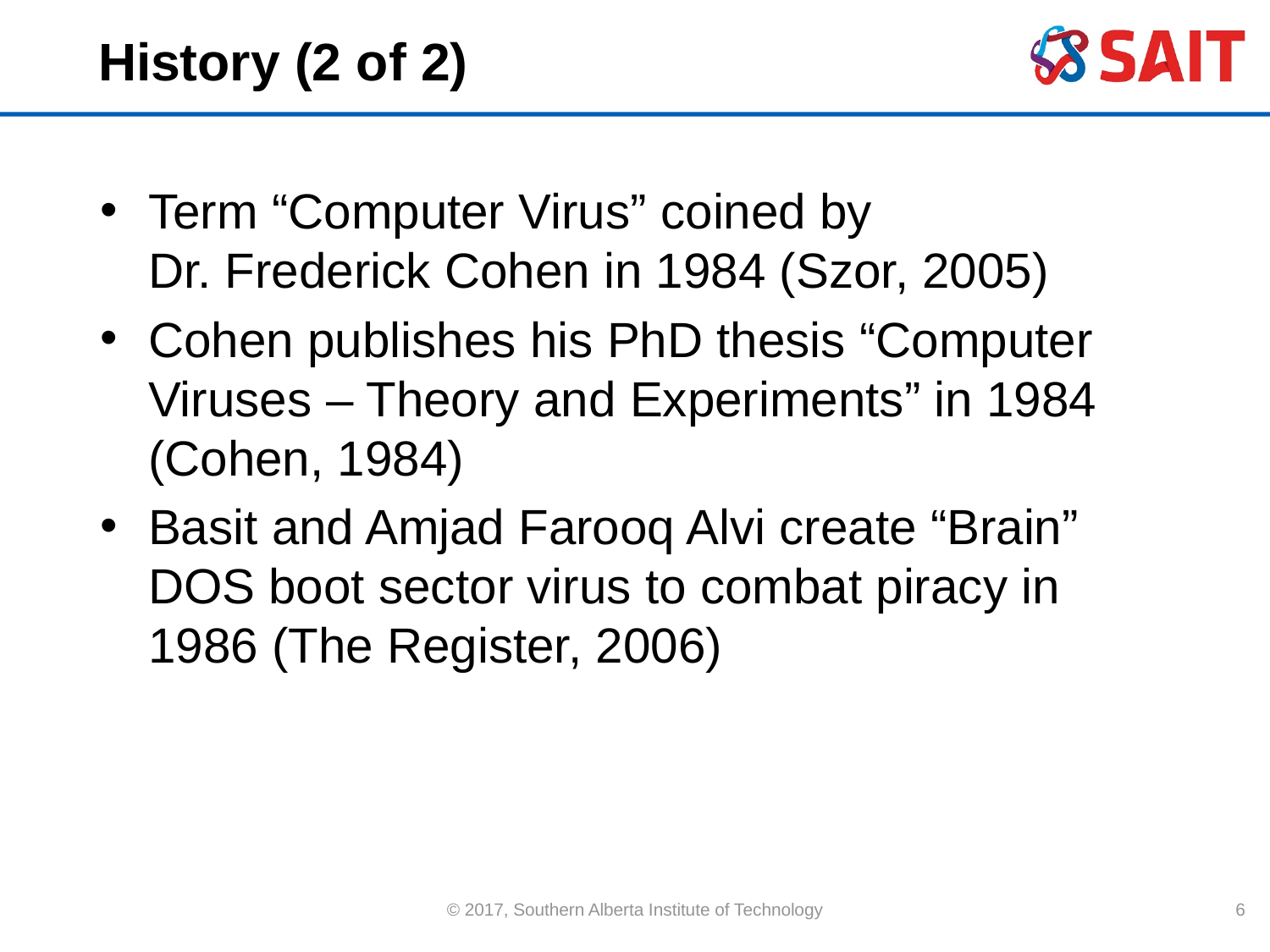

# History (2 of 2)
Term “Computer Virus” coined by
Dr. Frederick Cohen in 1984 (Szor, 2005)
Cohen publishes his PhD thesis “Computer Viruses – Theory and Experiments” in 1984 (Cohen, 1984)
Basit and Amjad Farooq Alvi create “Brain” DOS boot sector virus to combat piracy in 1986 (The Register, 2006)